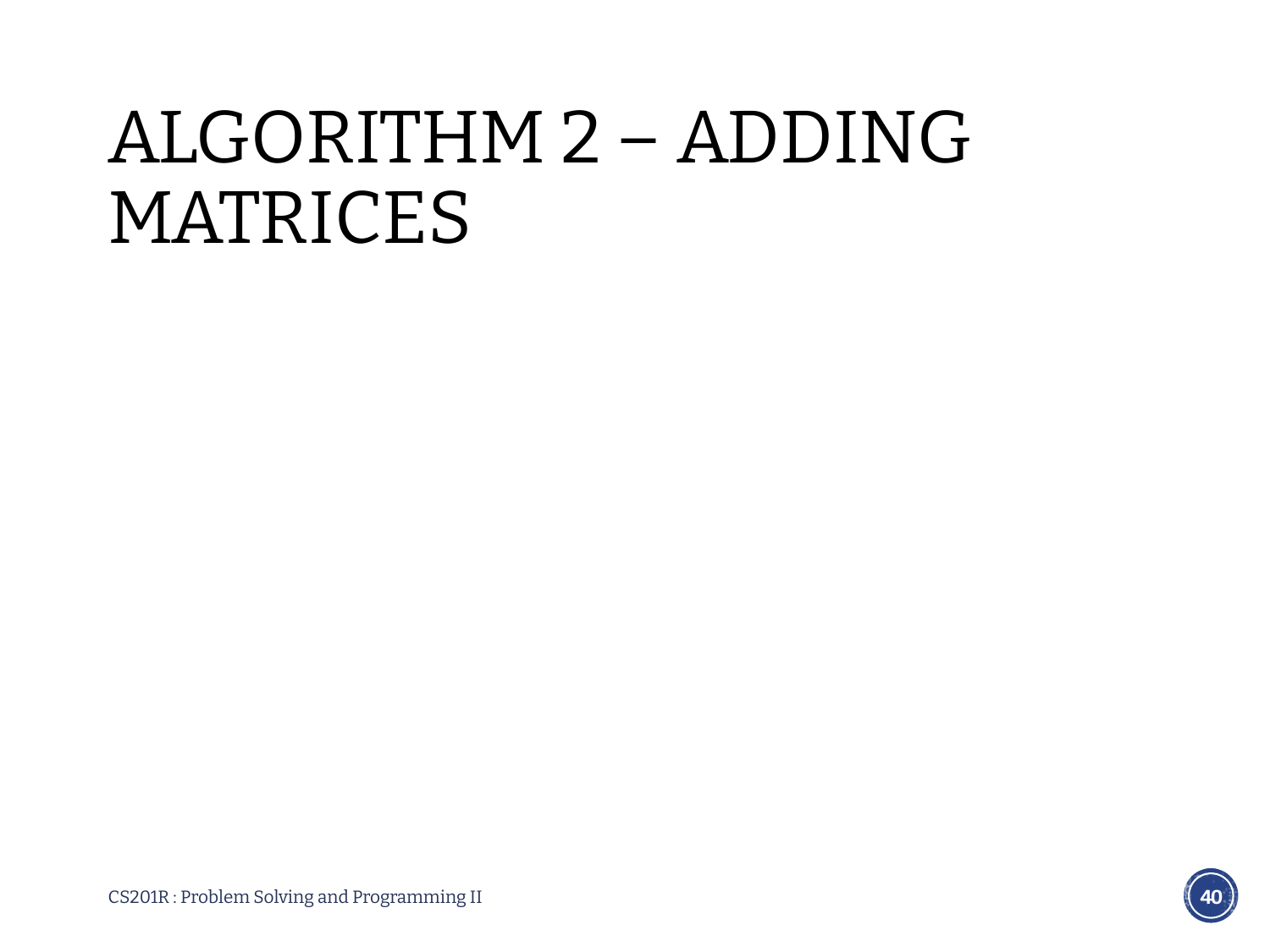

# Algorithm 2 – Adding matrices
CS201R : Problem Solving and Programming II
40